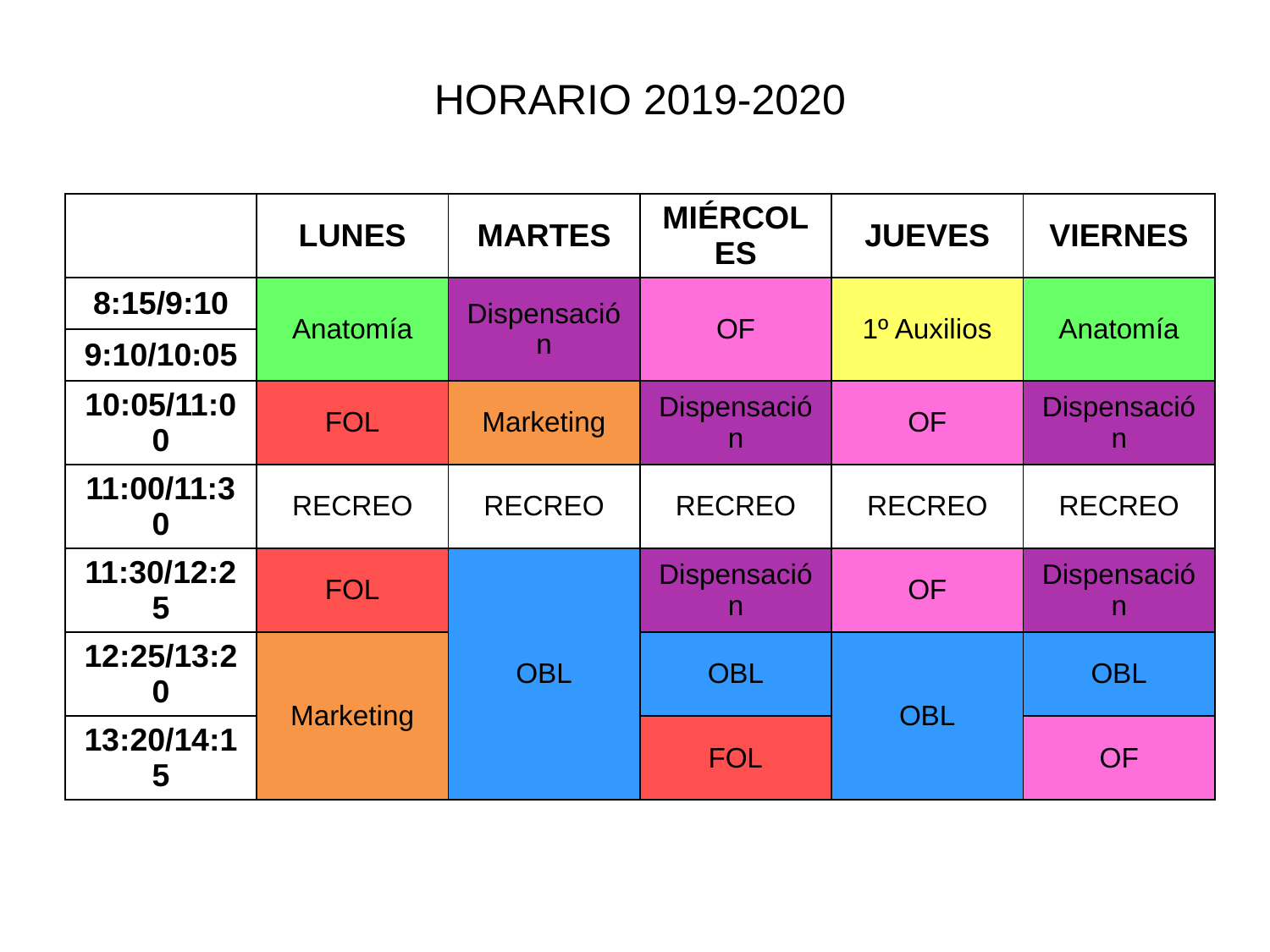

HORARIO 2019-2020
|  | LUNES | MARTES | MIÉRCOLES | JUEVES | VIERNES |
| --- | --- | --- | --- | --- | --- |
| 8:15/9:10 | Anatomía | Dispensación | OF | 1º Auxilios | Anatomía |
| 9:10/10:05 |  |  |  |  |  |
| 10:05/11:00 | FOL | Marketing | Dispensación | OF | Dispensación |
| 11:00/11:30 | RECREO | RECREO | RECREO | RECREO | RECREO |
| 11:30/12:25 | FOL | OBL | Dispensación | OF | Dispensación |
| 12:25/13:20 | Marketing |  | OBL | OBL | OBL |
| 13:20/14:15 |  |  | FOL |  | OF |